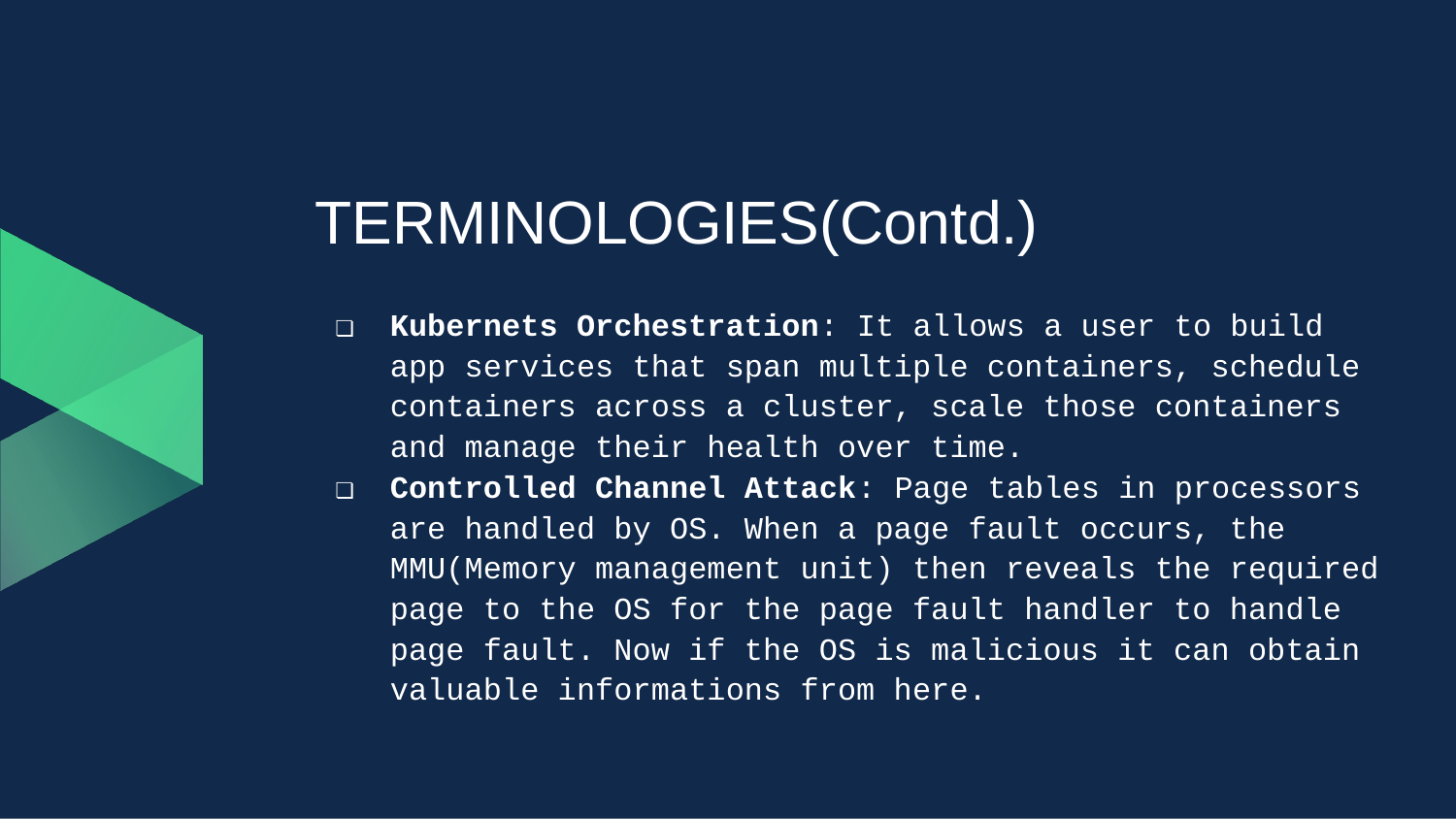

# TERMINOLOGIES(Contd.)
Kubernets Orchestration: It allows a user to build app services that span multiple containers, schedule containers across a cluster, scale those containers and manage their health over time.
Controlled Channel Attack: Page tables in processors are handled by OS. When a page fault occurs, the MMU(Memory management unit) then reveals the required page to the OS for the page fault handler to handle page fault. Now if the OS is malicious it can obtain valuable informations from here.